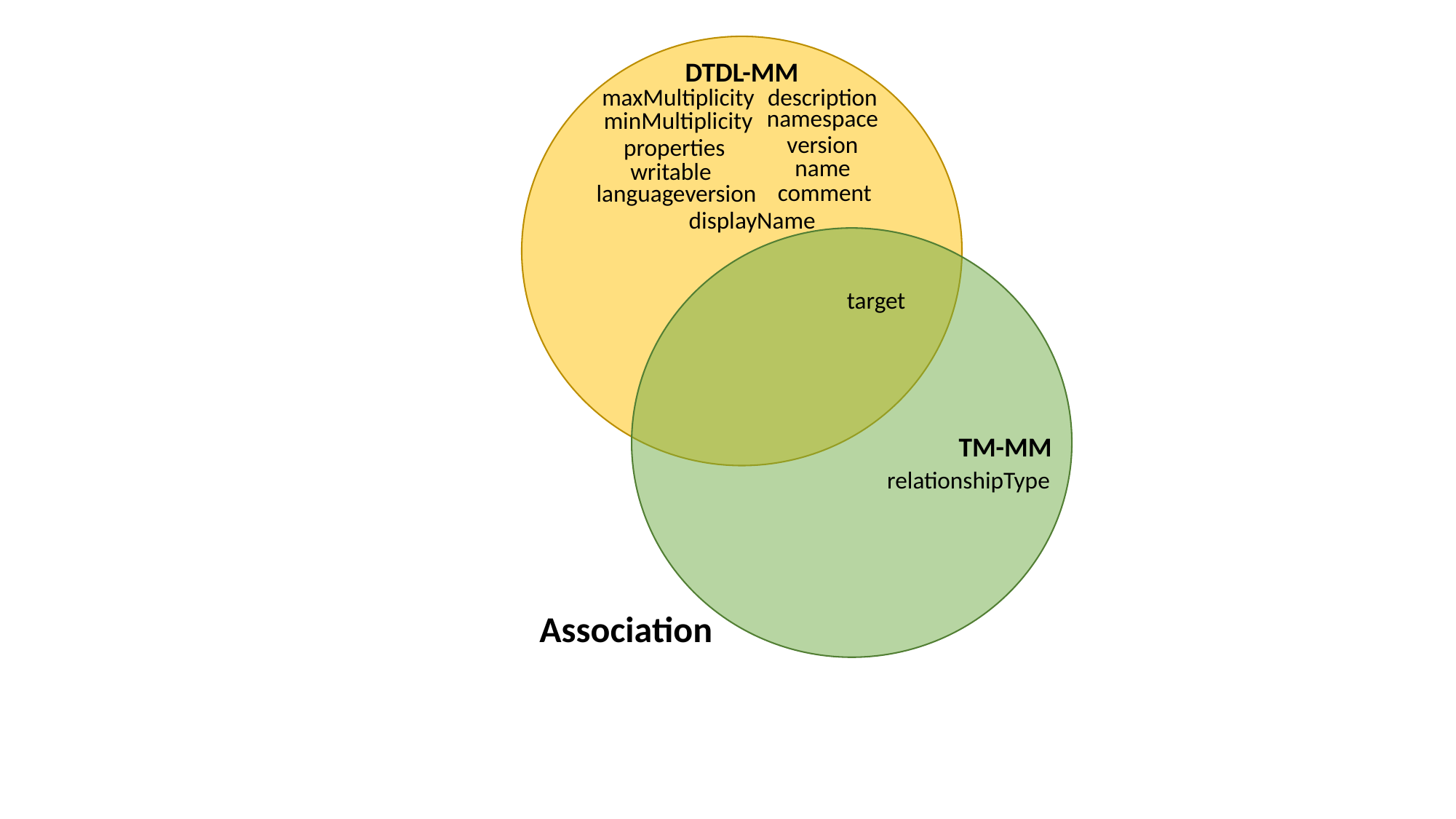

DTDL-MM
description
maxMultiplicity
namespace
minMultiplicity
version
properties
name
writable
comment
languageversion
displayName

TM-MM
target
relationshipType
Association